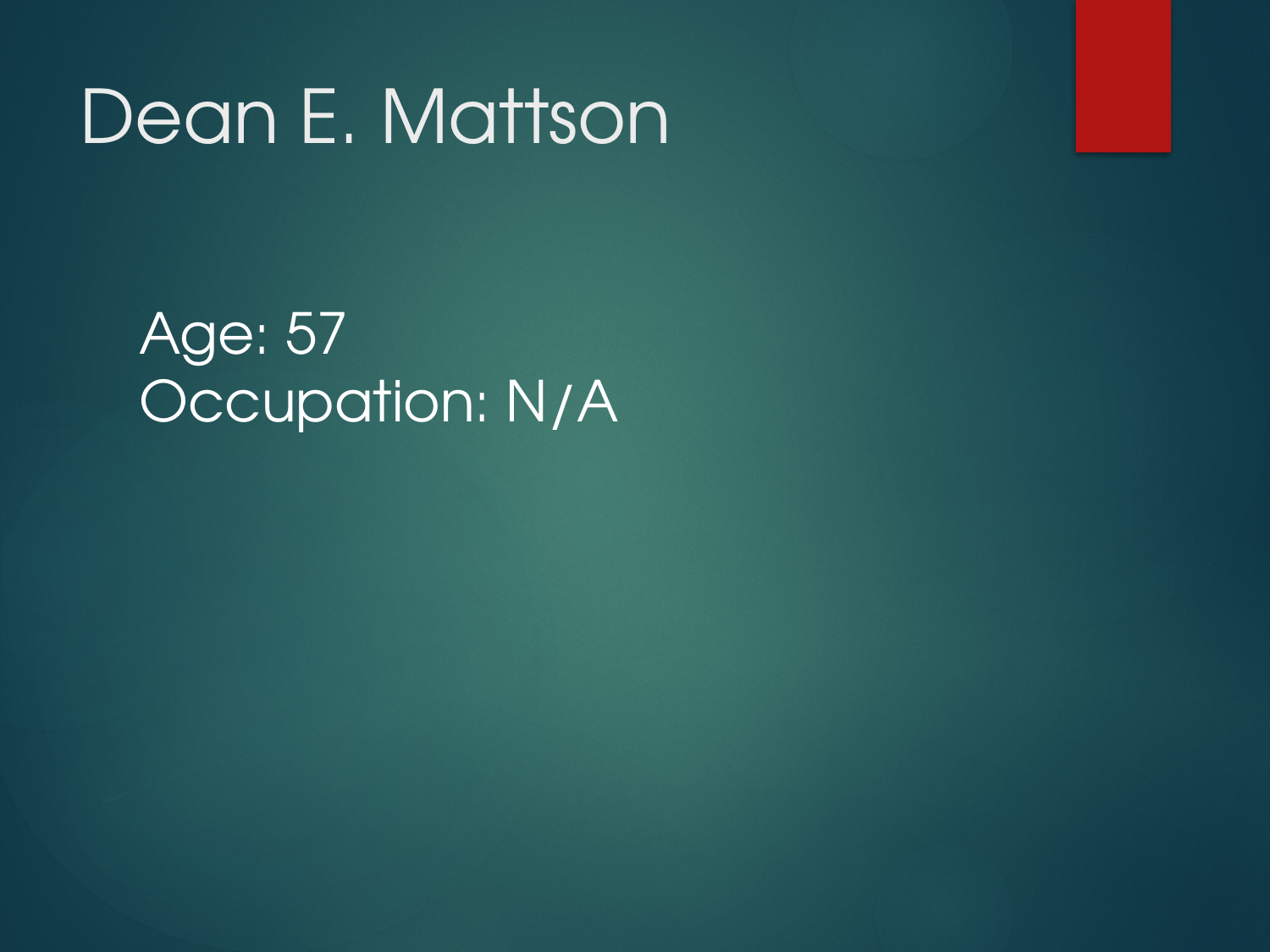

# Dean E. Mattson

Age: 57
Occupation: N/A